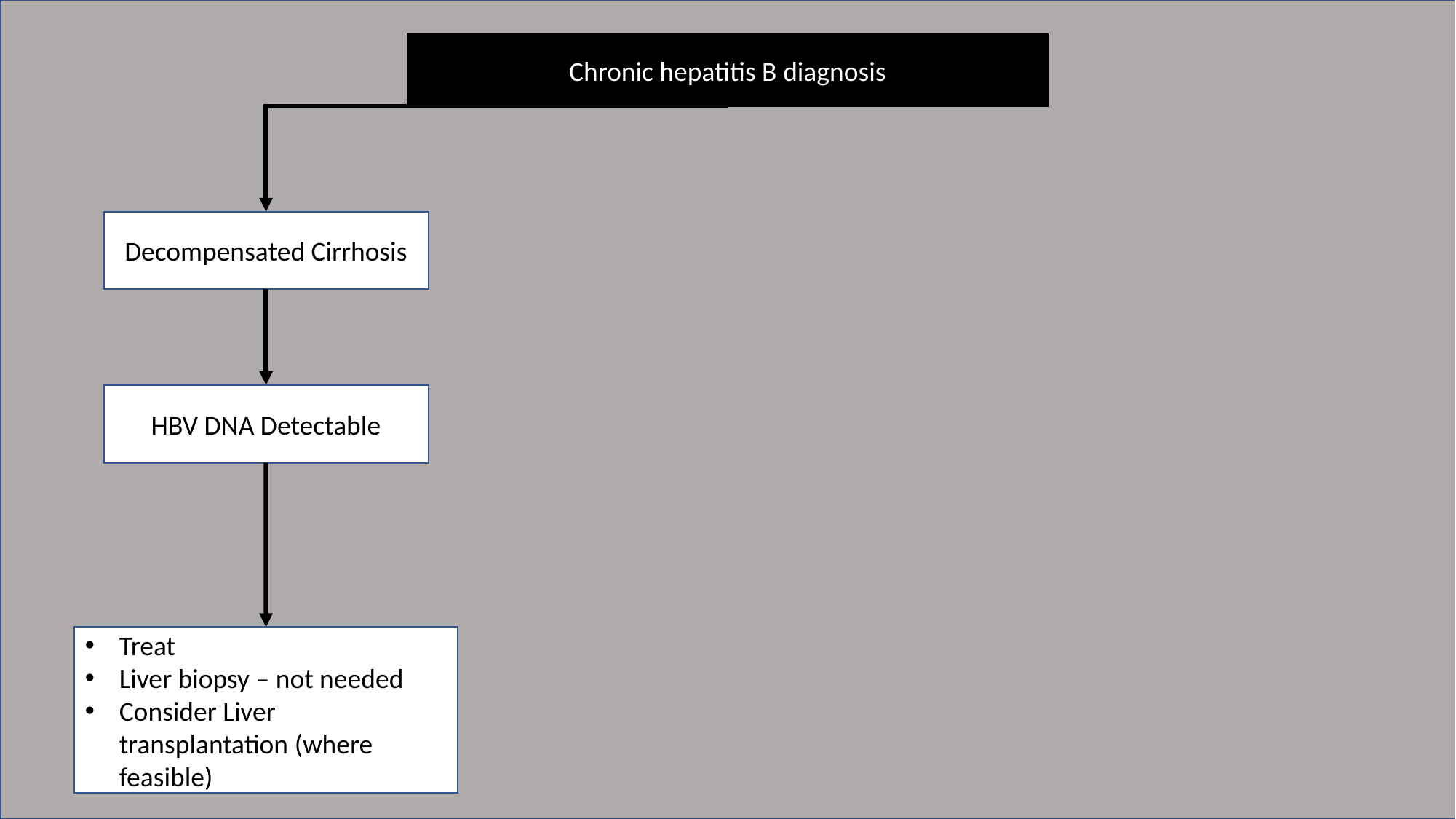

Chronic hepatitis B diagnosis
Decompensated Cirrhosis
HBV DNA Detectable
Treat
Liver biopsy – not needed
Consider Liver transplantation (where feasible)